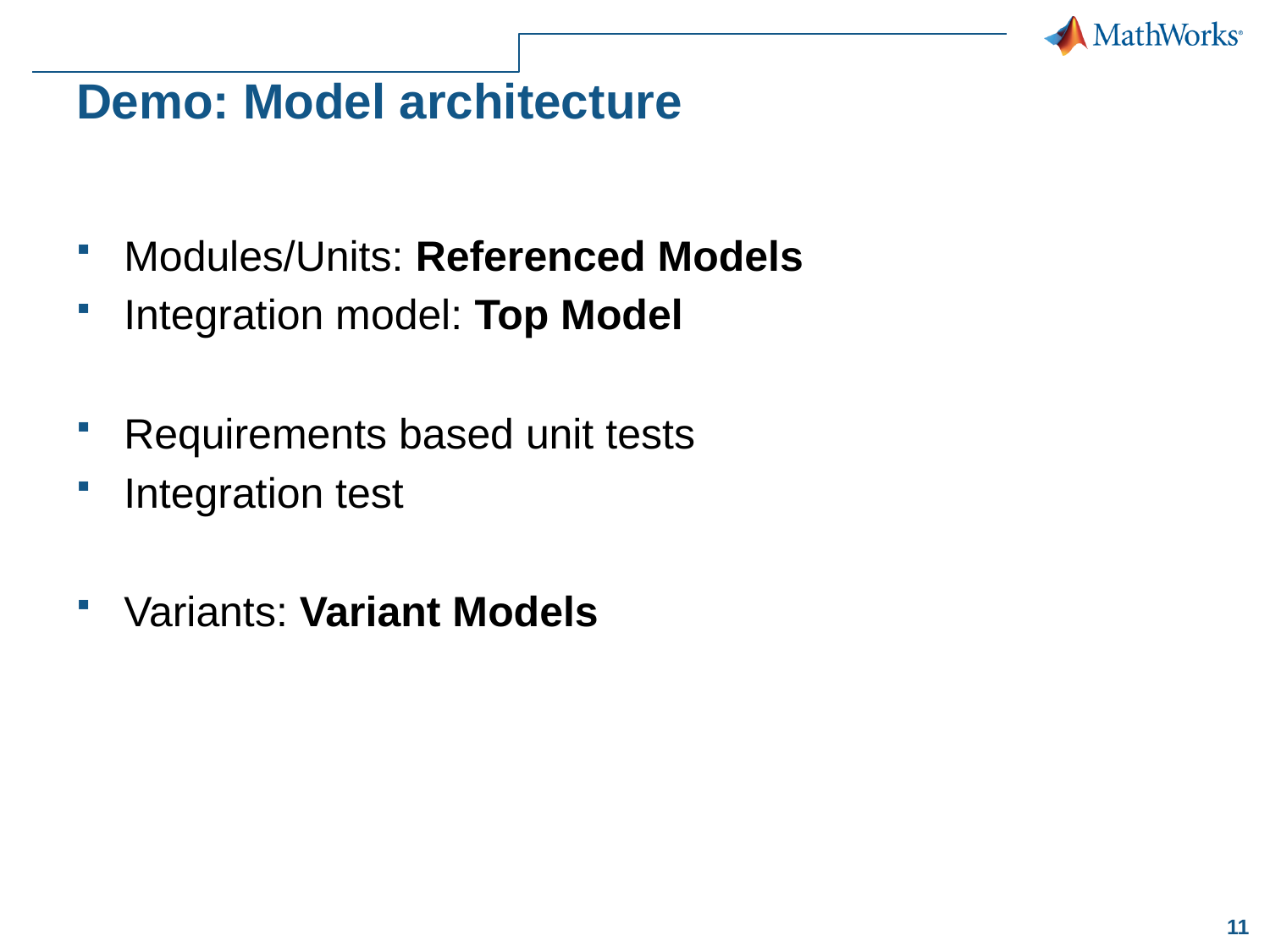

# Demo: Model architecture
Modules/Units: Referenced Models
Integration model: Top Model

Requirements based unit tests
Integration test

Variants: Variant Models